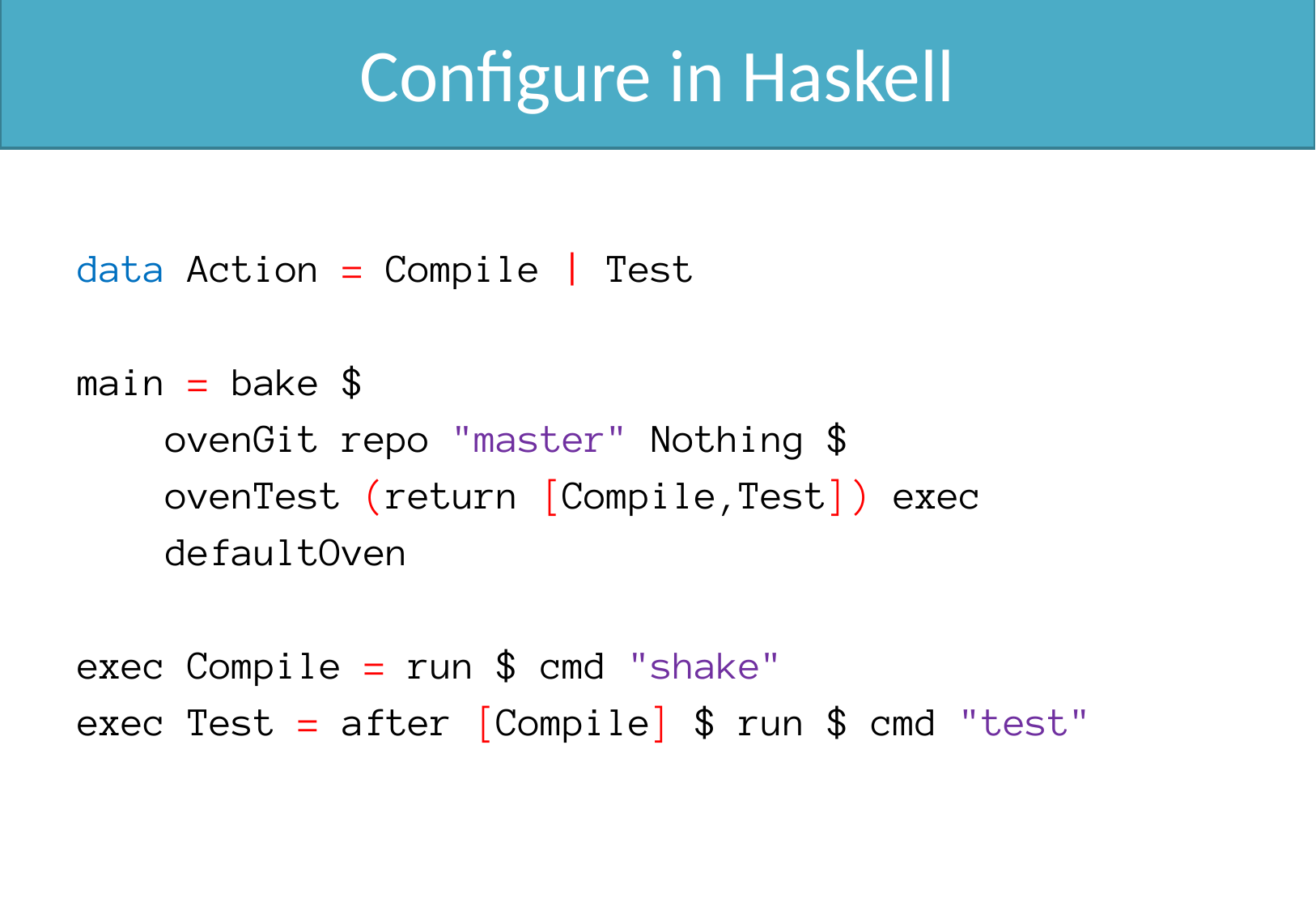

# Configure in Haskell
data Action = Compile | Test

main = bake $
    ovenGit repo "master" Nothing $
    ovenTest (return [Compile,Test]) exec
    defaultOven

exec Compile = run $ cmd "shake"
exec Test = after [Compile] $ run $ cmd "test"